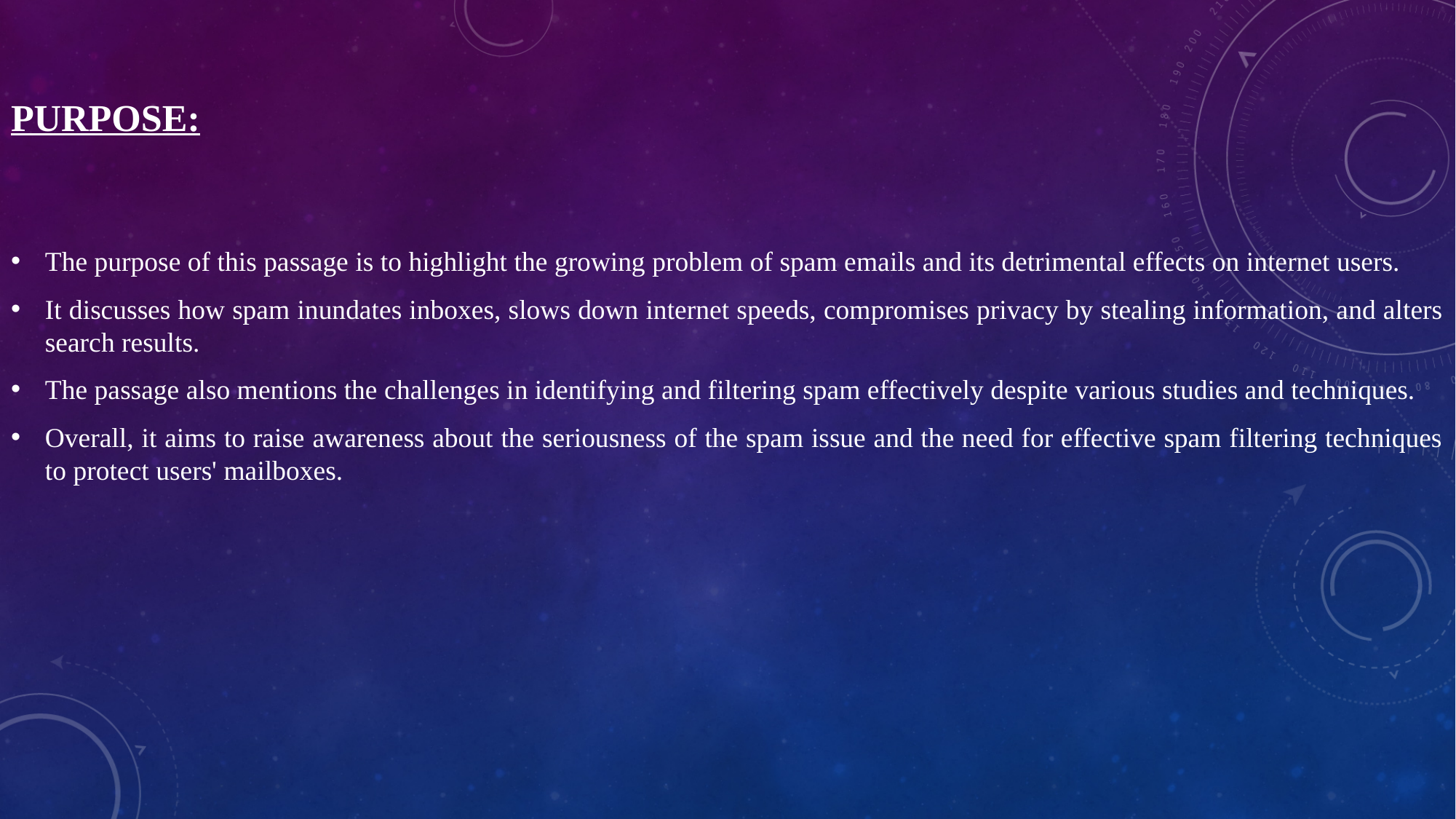

# PURPOSE:
The purpose of this passage is to highlight the growing problem of spam emails and its detrimental effects on internet users.
It discusses how spam inundates inboxes, slows down internet speeds, compromises privacy by stealing information, and alters search results.
The passage also mentions the challenges in identifying and filtering spam effectively despite various studies and techniques.
Overall, it aims to raise awareness about the seriousness of the spam issue and the need for effective spam filtering techniques to protect users' mailboxes.